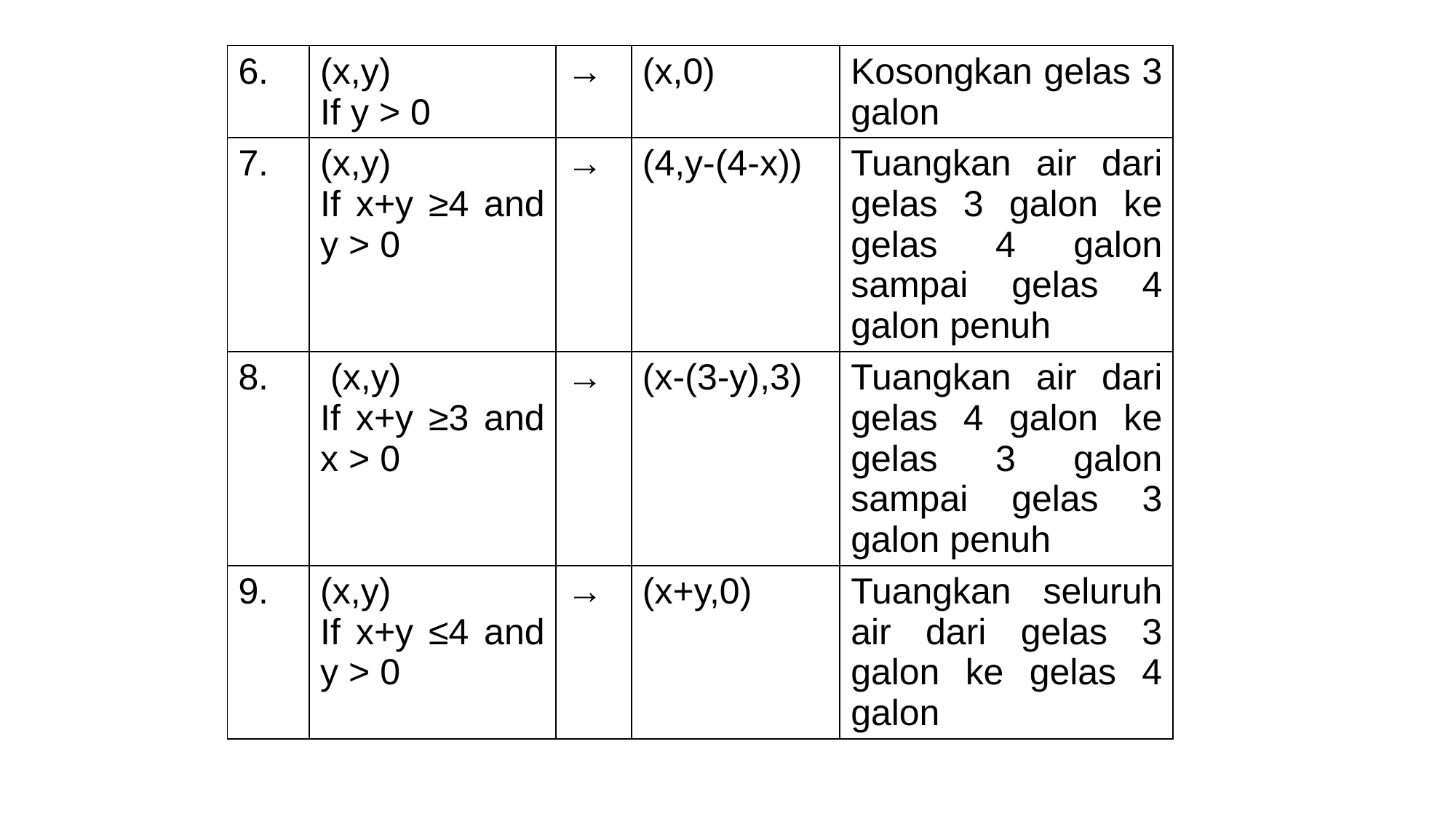

| 6. | (x,y) If y > 0 | → | (x,0) | Kosongkan gelas 3 galon |
| --- | --- | --- | --- | --- |
| 7. | (x,y) If x+y ≥4 and y > 0 | → | (4,y-(4-x)) | Tuangkan air dari gelas 3 galon ke gelas 4 galon sampai gelas 4 galon penuh |
| 8. | (x,y) If x+y ≥3 and x > 0 | → | (x-(3-y),3) | Tuangkan air dari gelas 4 galon ke gelas 3 galon sampai gelas 3 galon penuh |
| 9. | (x,y) If x+y ≤4 and y > 0 | → | (x+y,0) | Tuangkan seluruh air dari gelas 3 galon ke gelas 4 galon |